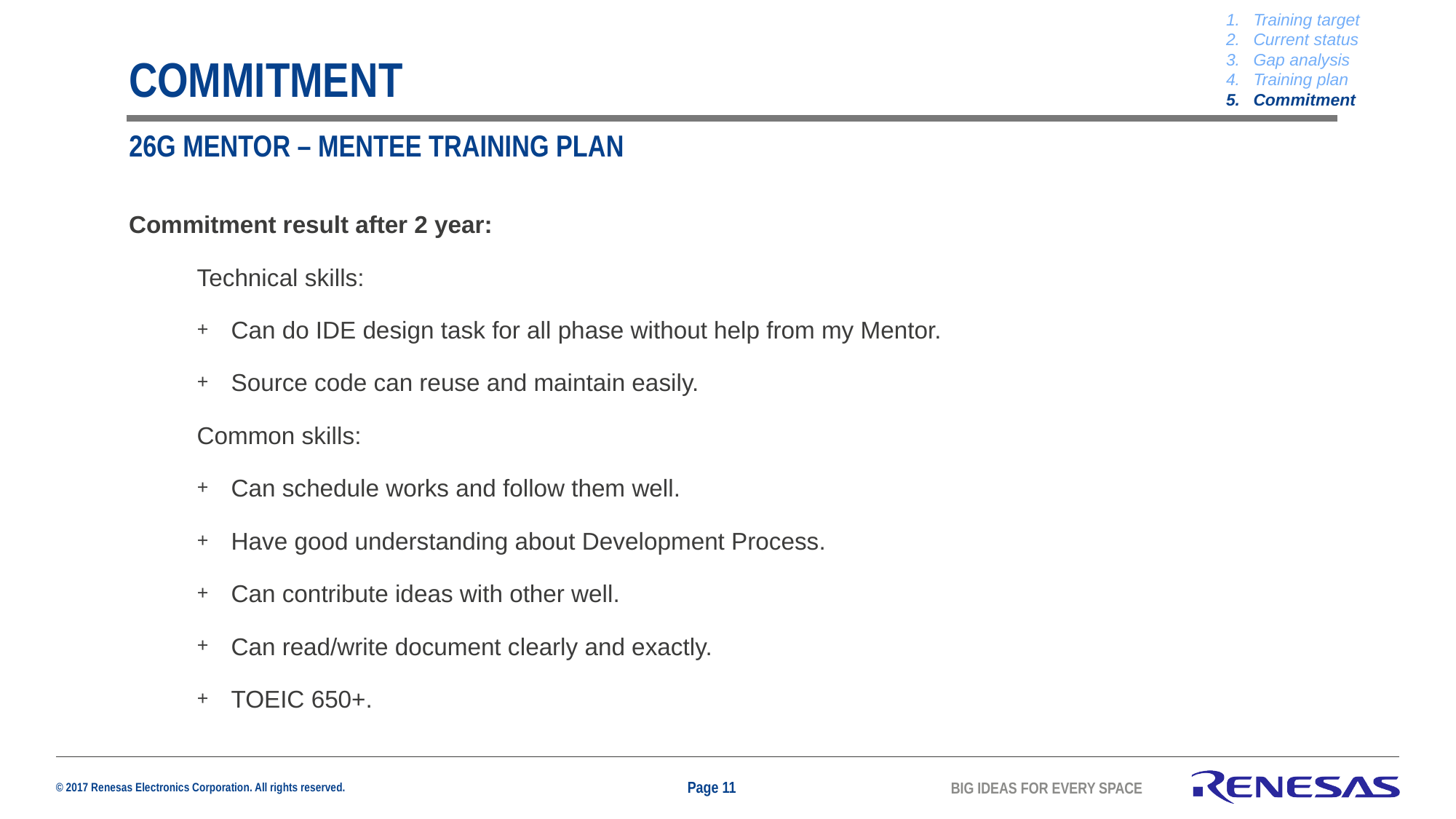

Training target
Current status
Gap analysis
Training plan
Commitment
# COMMITMENT
26g mentor – mentee training plan

Commitment result after 2 year:
Technical skills:
Can do IDE design task for all phase without help from my Mentor.
Source code can reuse and maintain easily.
Common skills:
Can schedule works and follow them well.
Have good understanding about Development Process.
Can contribute ideas with other well.
Can read/write document clearly and exactly.
TOEIC 650+.
Page 11